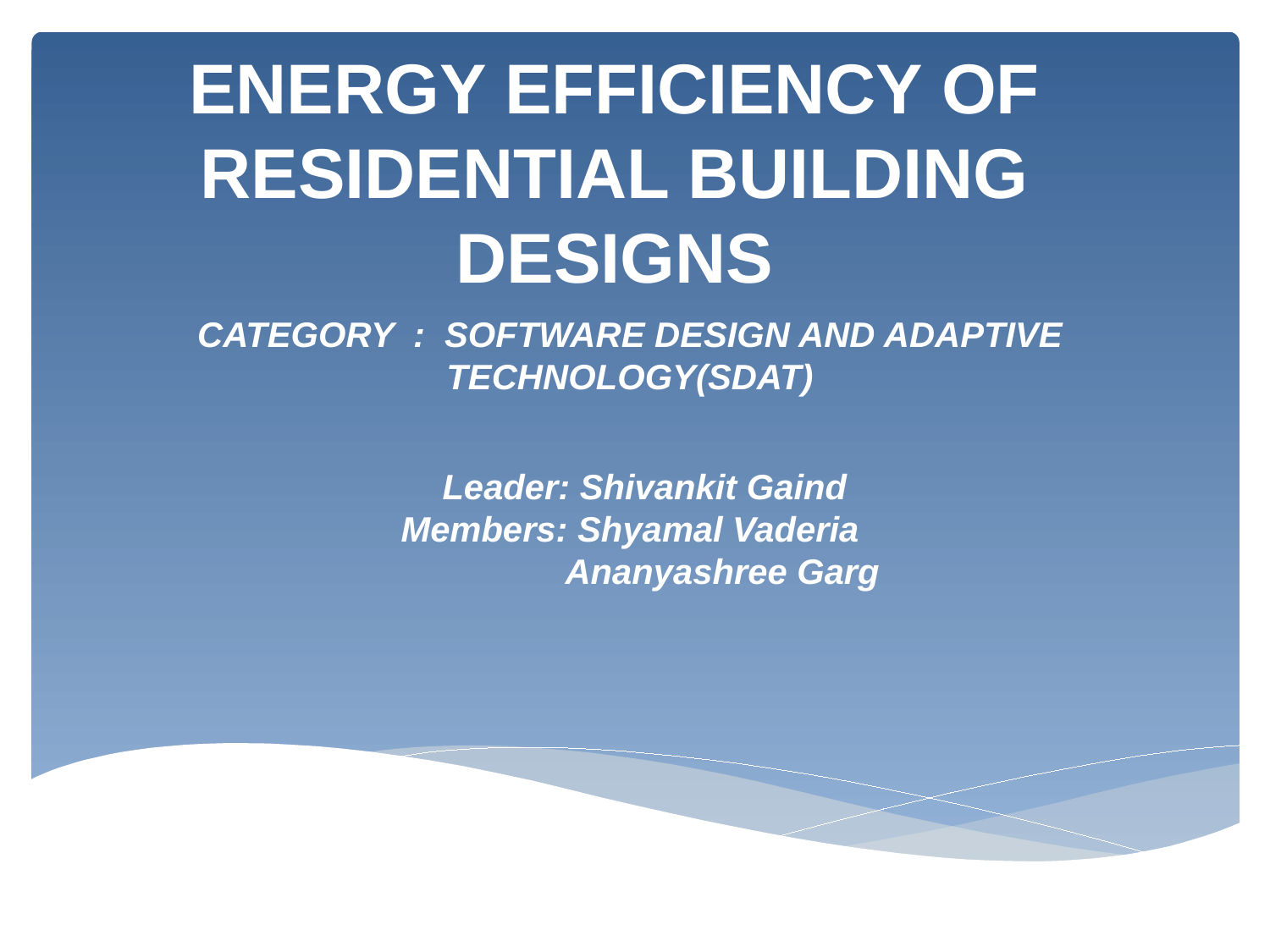

ENERGY EFFICIENCY OF RESIDENTIAL BUILDING DESIGNS
CATEGORY  :  SOFTWARE DESIGN AND ADAPTIVE TECHNOLOGY(SDAT)

   Leader: Shivankit Gaind
Members: Shyamal Vaderia
                   Ananyashree Garg